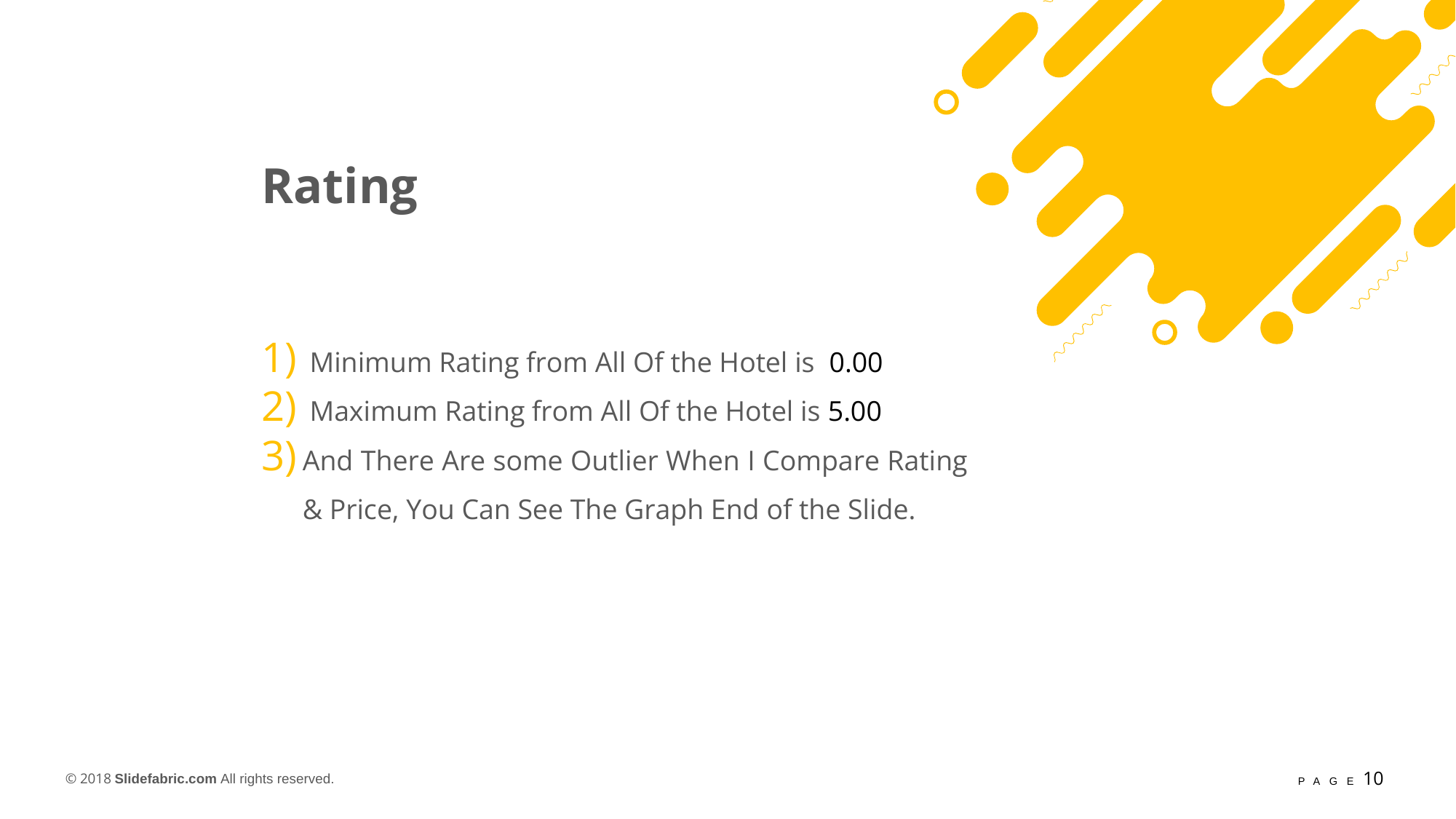

Rating
 Minimum Rating from All Of the Hotel is  0.00
 Maximum Rating from All Of the Hotel is 5.00
And There Are some Outlier When I Compare Rating & Price, You Can See The Graph End of the Slide.